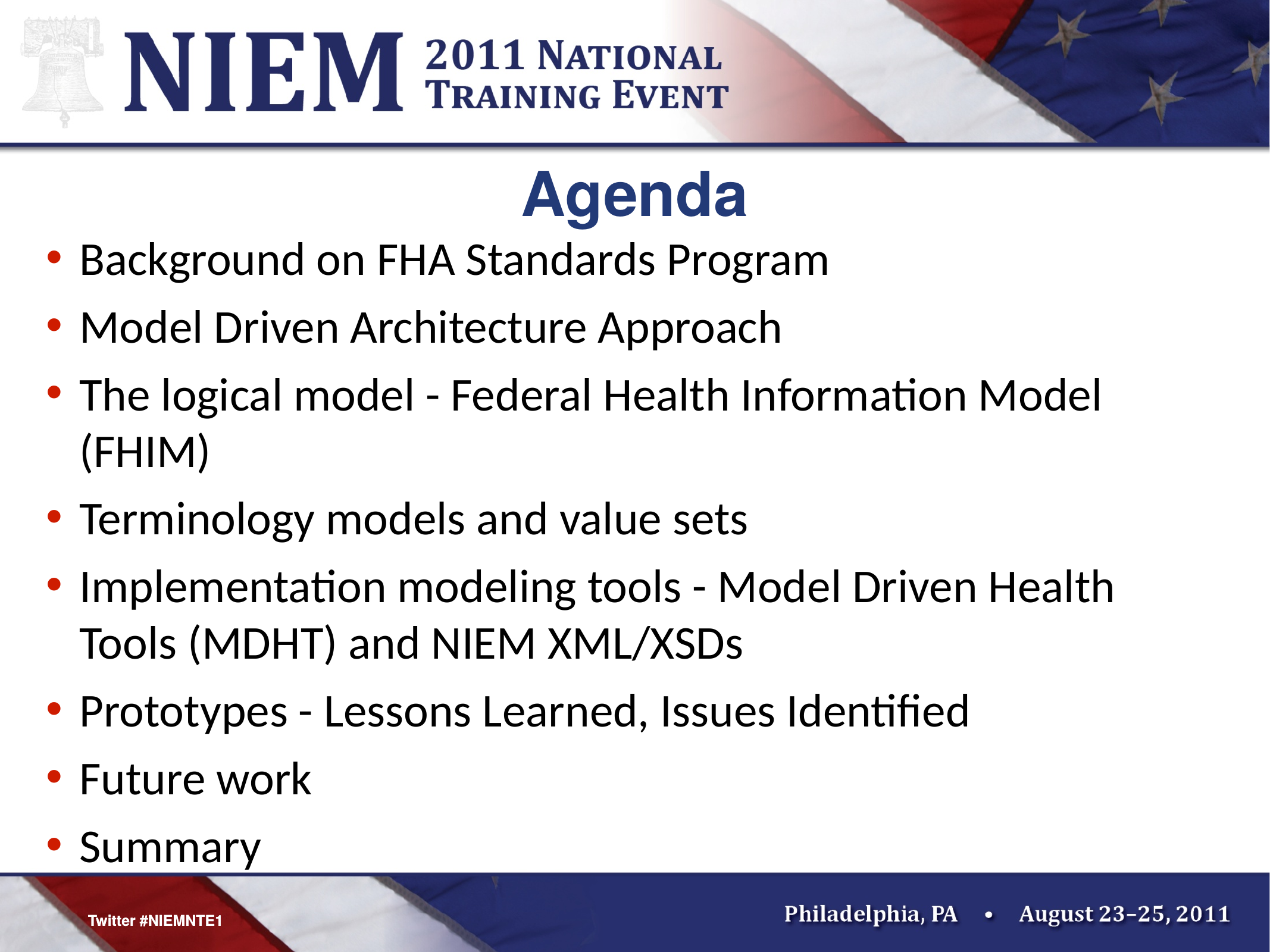

# Agenda
Background on FHA Standards Program
Model Driven Architecture Approach
The logical model - Federal Health Information Model (FHIM)
Terminology models and value sets
Implementation modeling tools - Model Driven Health Tools (MDHT) and NIEM XML/XSDs
Prototypes - Lessons Learned, Issues Identified
Future work
Summary
Twitter #NIEMNTE1
2